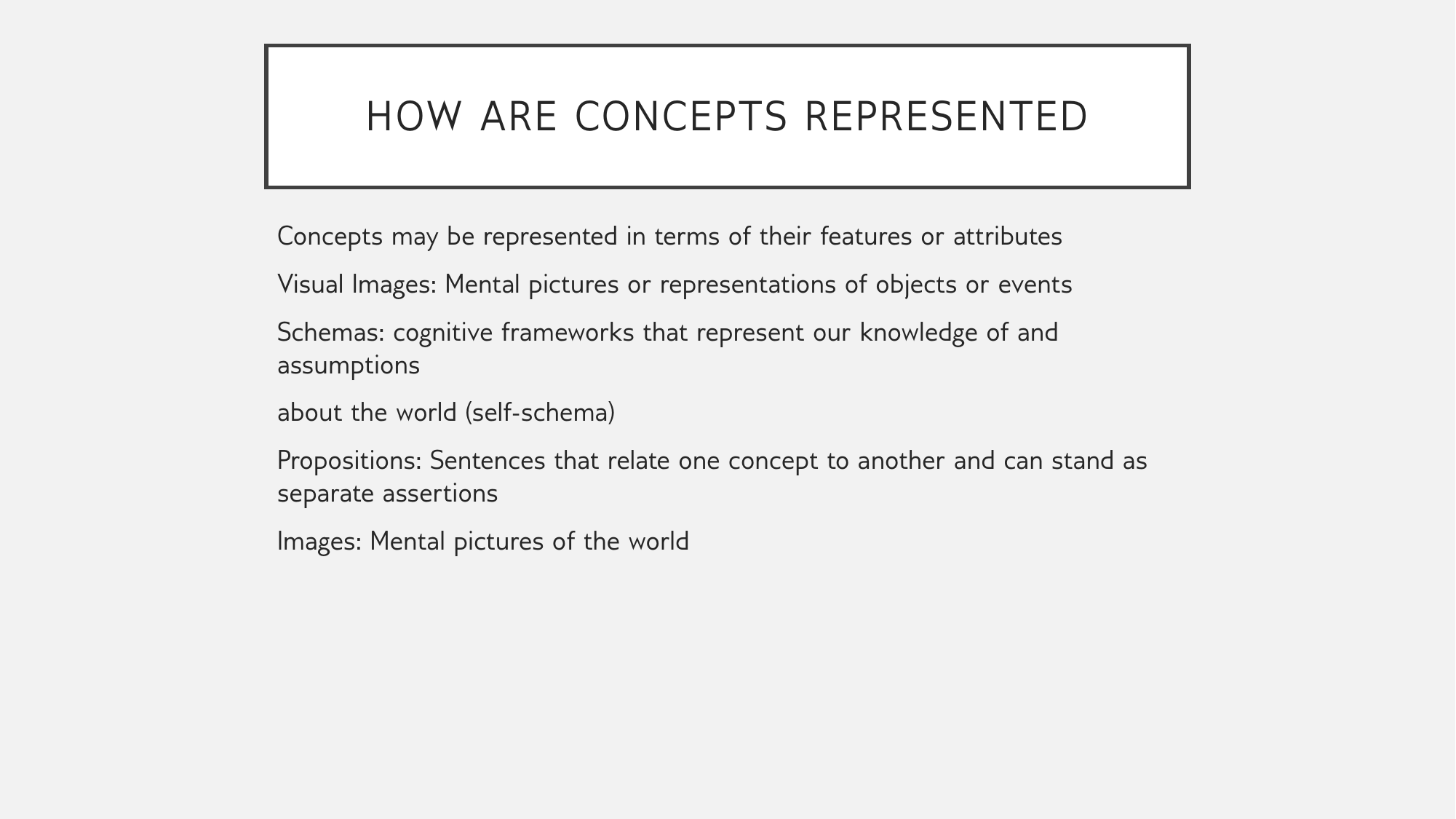

# How are concepts represented
Concepts may be represented in terms of their features or attributes
Visual Images: Mental pictures or representations of objects or events
Schemas: cognitive frameworks that represent our knowledge of and assumptions
about the world (self-schema)
Propositions: Sentences that relate one concept to another and can stand as separate assertions
Images: Mental pictures of the world